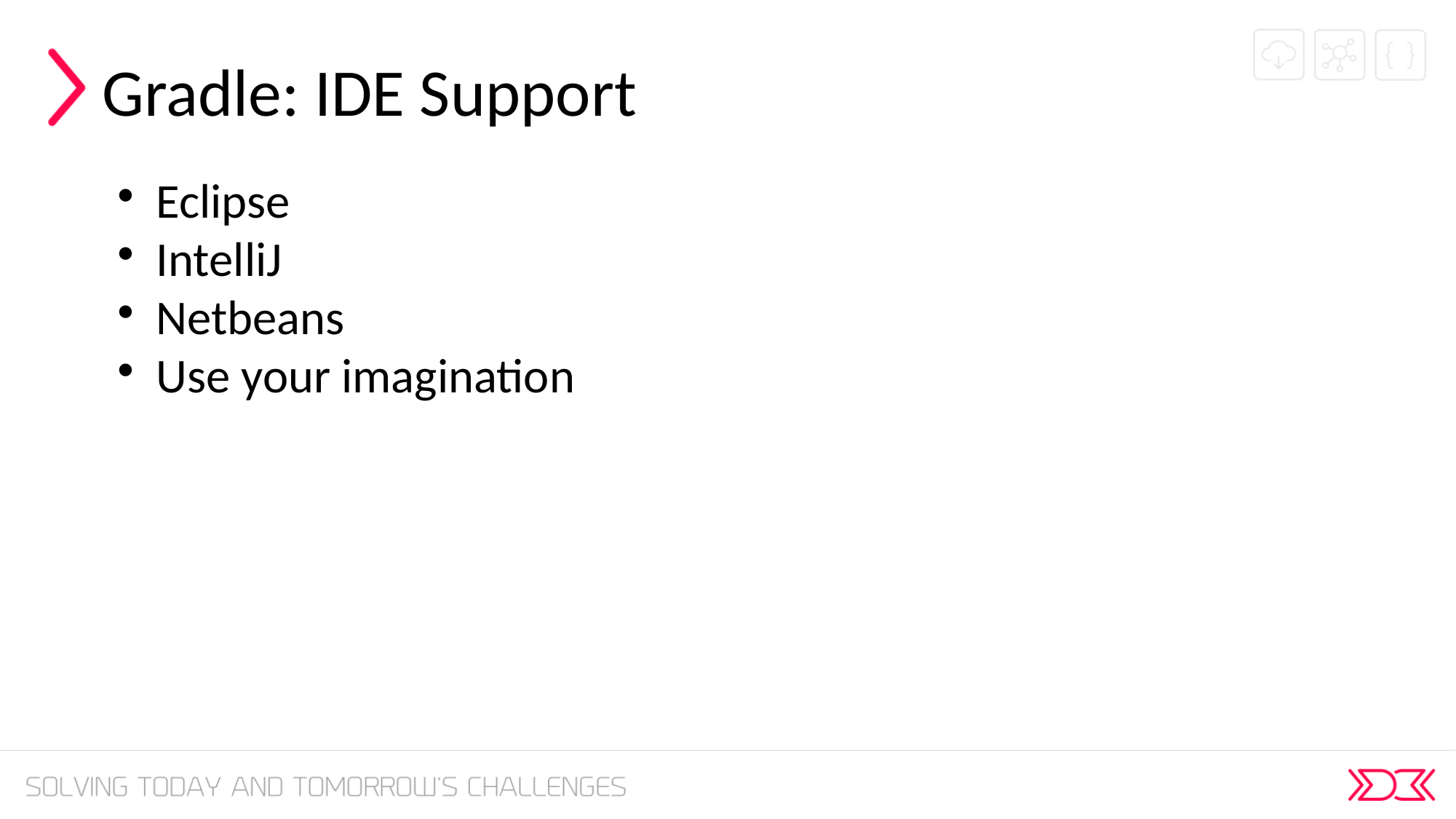

Gradle: IDE Support
Eclipse
IntelliJ
Netbeans
Use your imagination